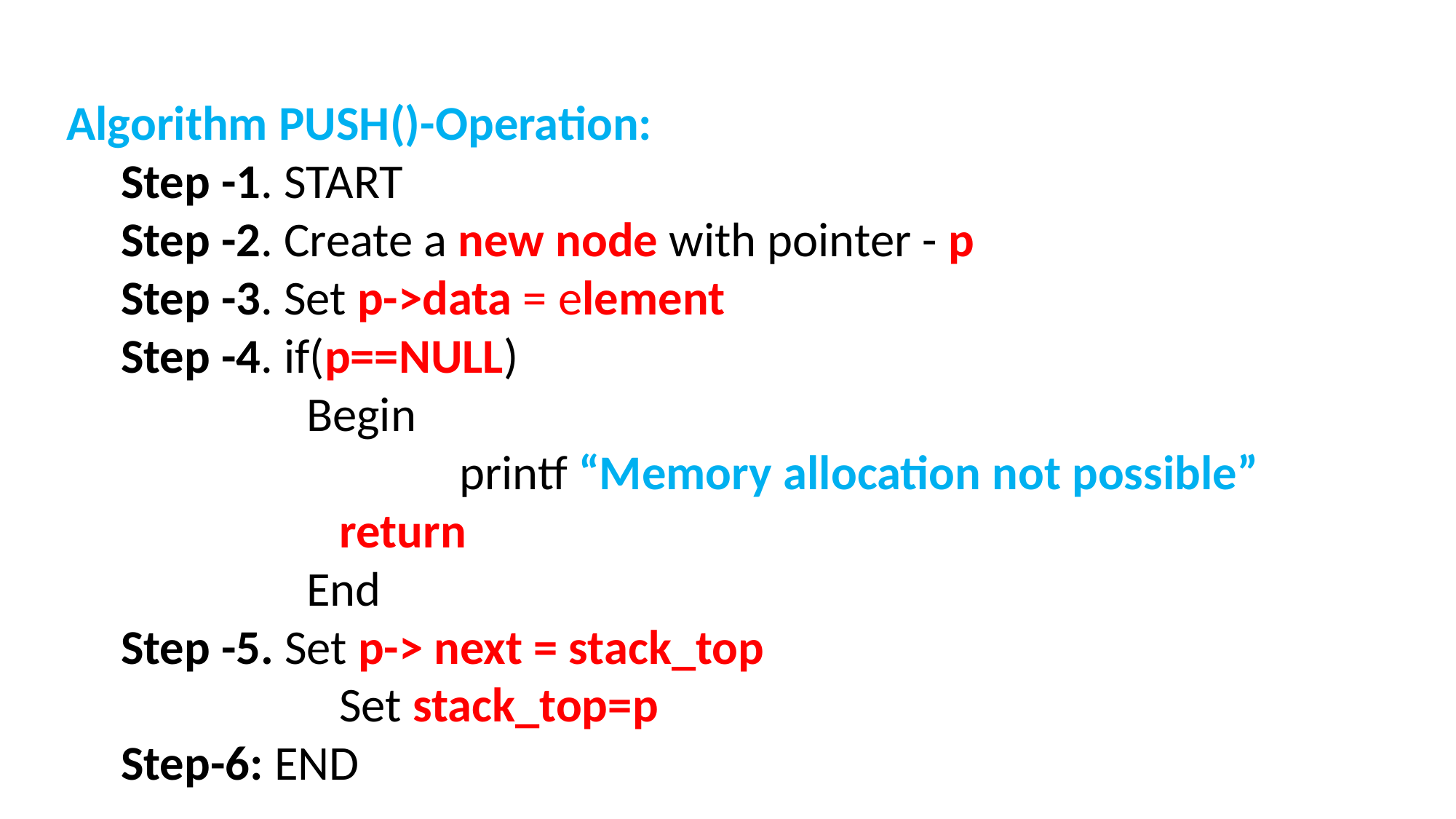

Algorithm PUSH()-Operation:
Step -1. START
Step -2. Create a new node with pointer - p
Step -3. Set p->data = element
     Step -4. if(p==NULL)
                      Begin
      			 printf “Memory allocation not possible”
    		 	return
                      End
    	Step -5. Set p-> next = stack_top
    		          Set stack_top=p
Step-6: END